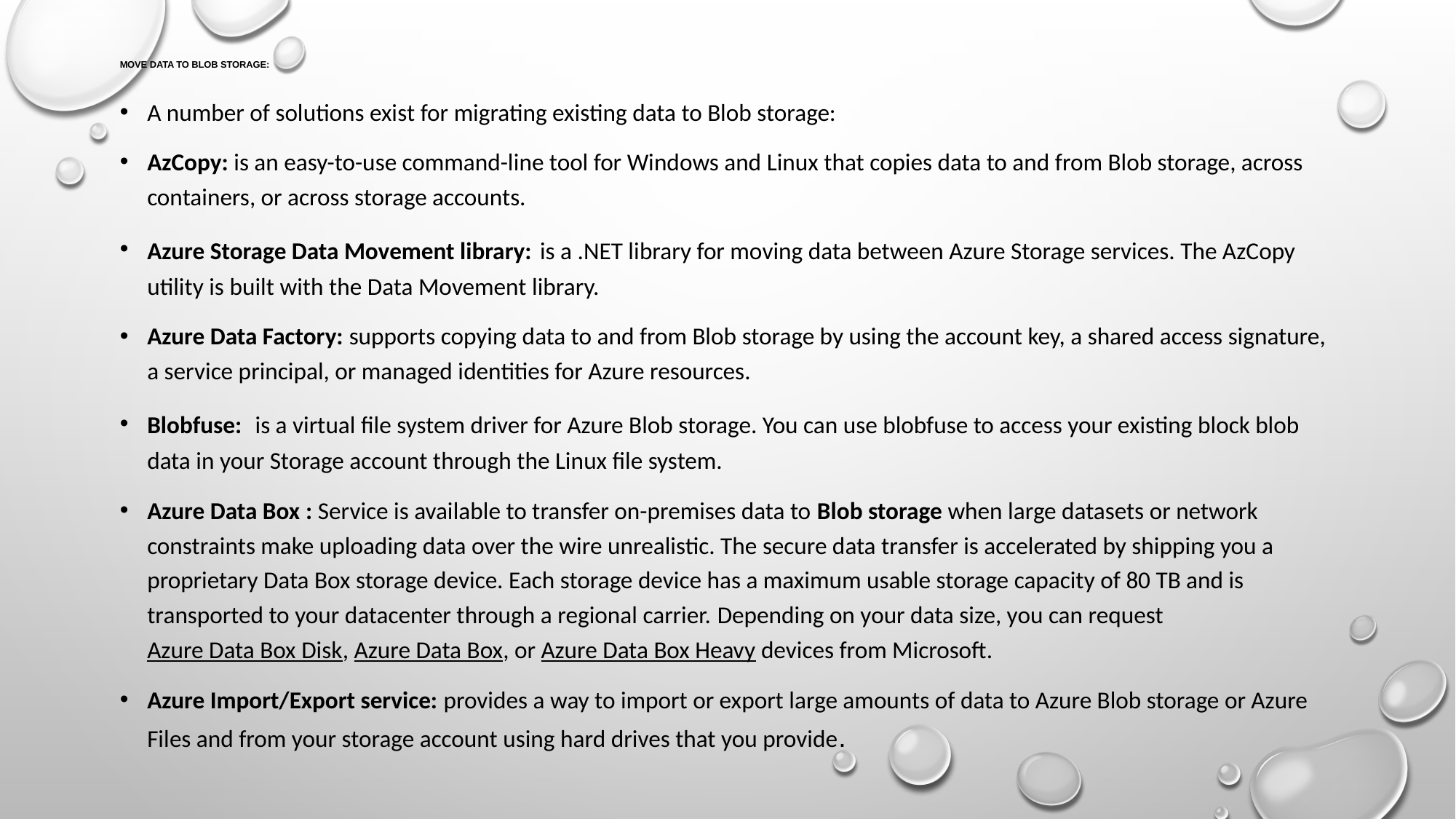

# Move data to Blob storage:
A number of solutions exist for migrating existing data to Blob storage:
AzCopy: is an easy-to-use command-line tool for Windows and Linux that copies data to and from Blob storage, across containers, or across storage accounts.
Azure Storage Data Movement library: is a .NET library for moving data between Azure Storage services. The AzCopy utility is built with the Data Movement library.
Azure Data Factory: supports copying data to and from Blob storage by using the account key, a shared access signature, a service principal, or managed identities for Azure resources.
Blobfuse:  is a virtual file system driver for Azure Blob storage. You can use blobfuse to access your existing block blob data in your Storage account through the Linux file system.
Azure Data Box : Service is available to transfer on-premises data to Blob storage when large datasets or network constraints make uploading data over the wire unrealistic. The secure data transfer is accelerated by shipping you a proprietary Data Box storage device. Each storage device has a maximum usable storage capacity of 80 TB and is transported to your datacenter through a regional carrier. Depending on your data size, you can request Azure Data Box Disk, Azure Data Box, or Azure Data Box Heavy devices from Microsoft.
Azure Import/Export service: provides a way to import or export large amounts of data to Azure Blob storage or Azure Files and from your storage account using hard drives that you provide.